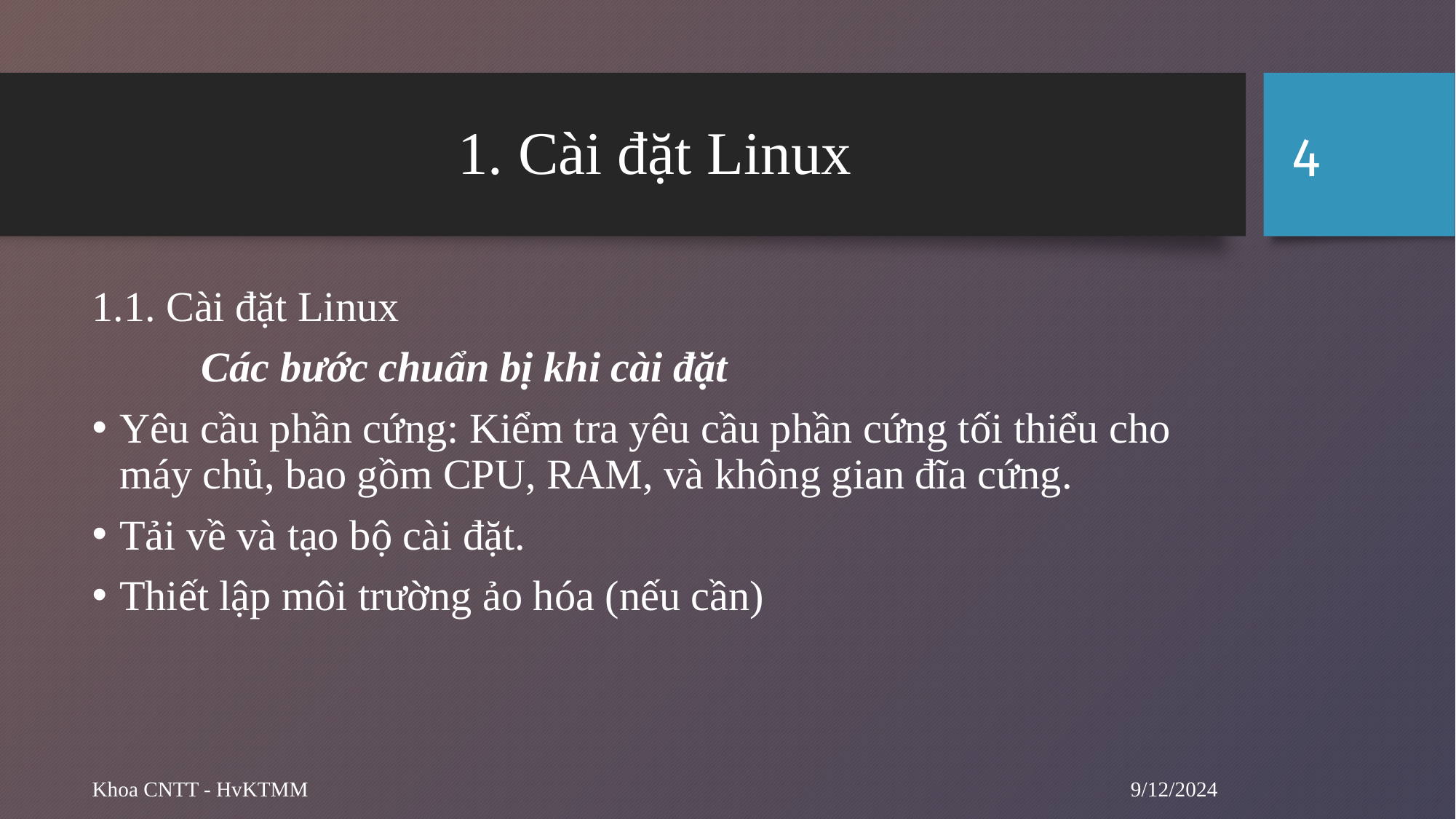

4
# 1. Cài đặt Linux
1.1. Cài đặt Linux
	Các bước chuẩn bị khi cài đặt
Yêu cầu phần cứng: Kiểm tra yêu cầu phần cứng tối thiểu cho máy chủ, bao gồm CPU, RAM, và không gian đĩa cứng.
Tải về và tạo bộ cài đặt.
Thiết lập môi trường ảo hóa (nếu cần)

9/12/2024
Khoa CNTT - HvKTMM